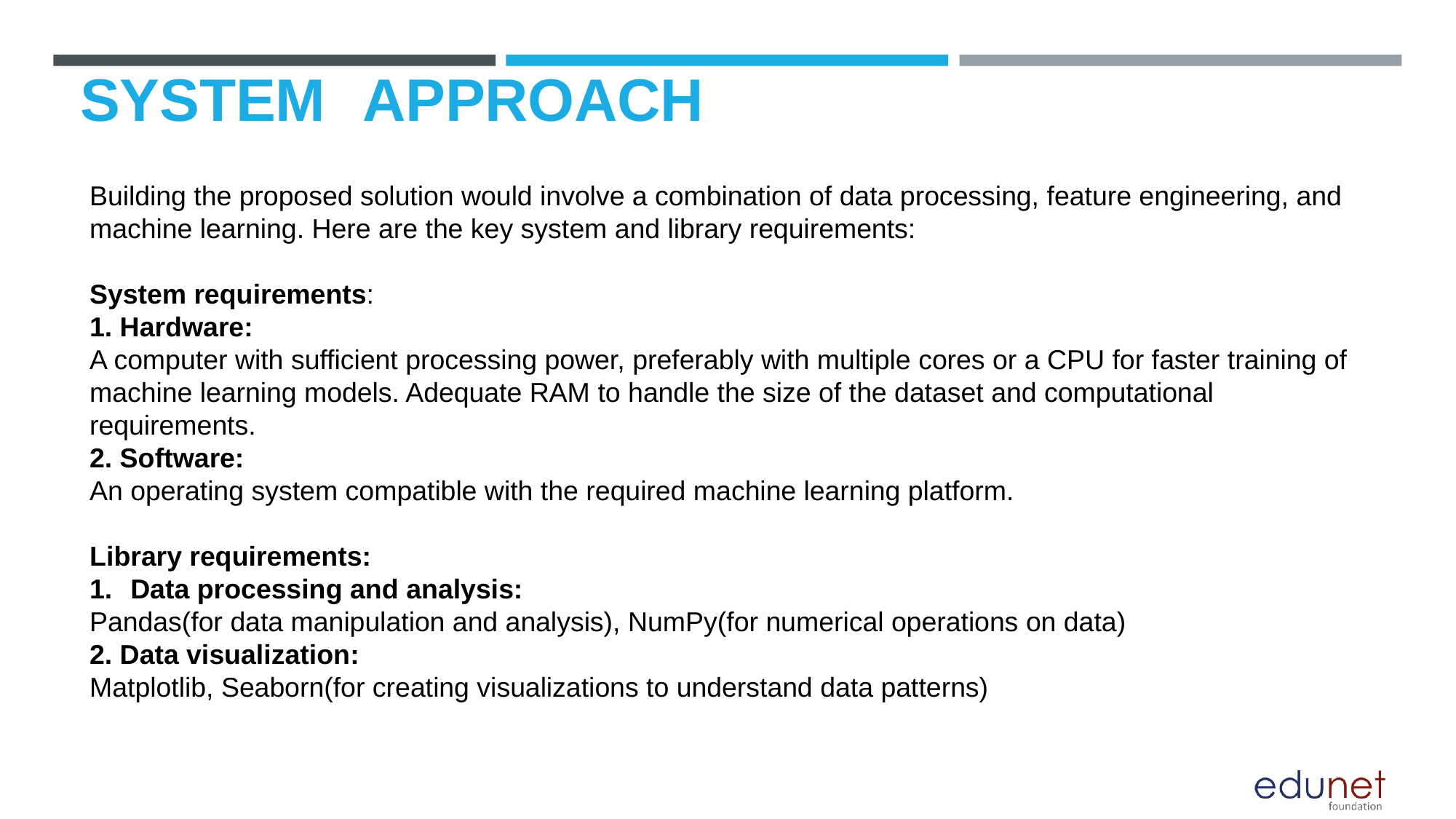

# SYSTEM	APPROACH
Building the proposed solution would involve a combination of data processing, feature engineering, and machine learning. Here are the key system and library requirements:

System requirements:
1. Hardware:
A computer with sufficient processing power, preferably with multiple cores or a CPU for faster training of machine learning models. Adequate RAM to handle the size of the dataset and computational requirements.
2. Software:
An operating system compatible with the required machine learning platform.

Library requirements:
Data processing and analysis:
Pandas(for data manipulation and analysis), NumPy(for numerical operations on data)
2. Data visualization:
Matplotlib, Seaborn(for creating visualizations to understand data patterns)